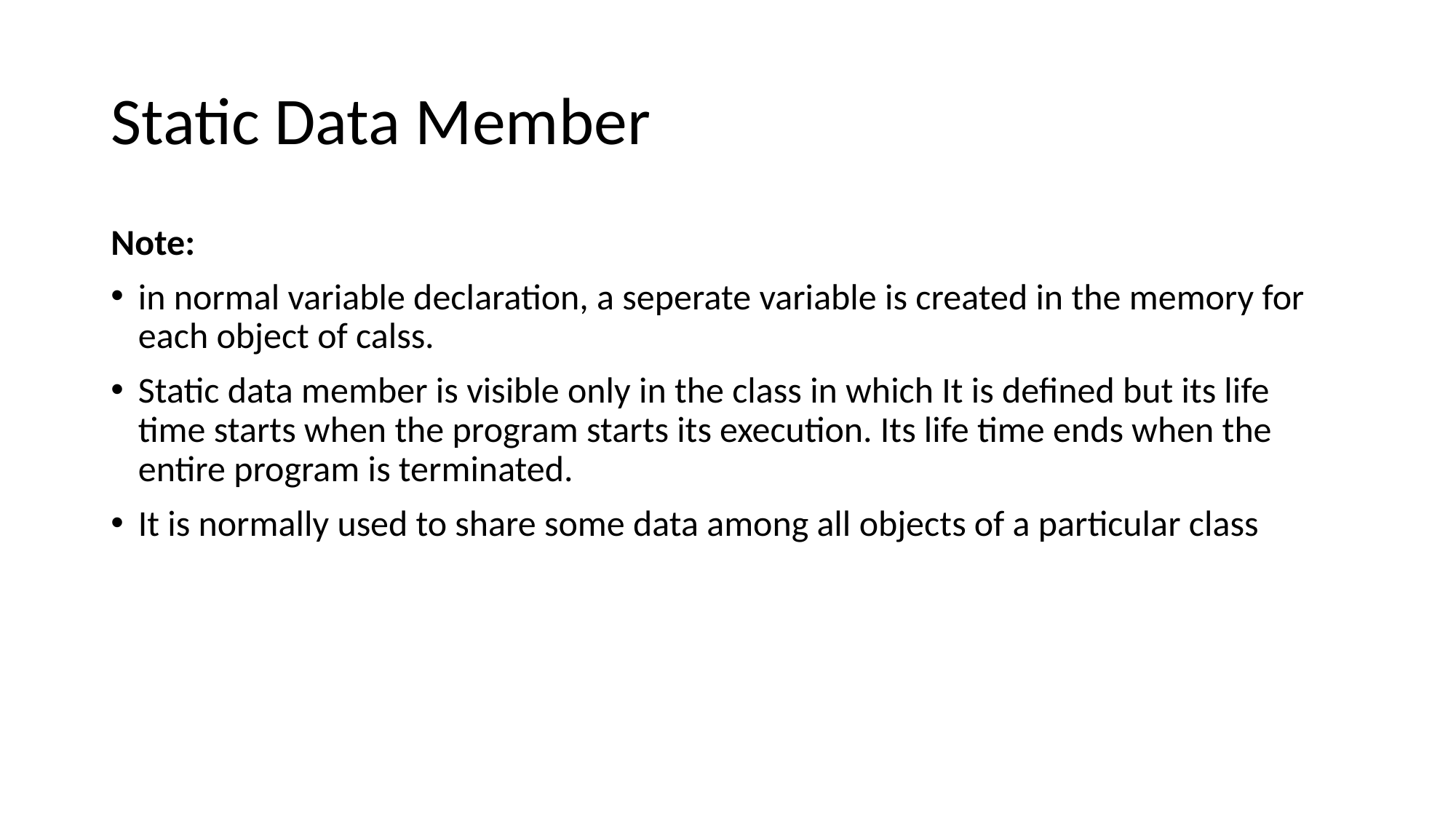

# Static Data Member
Note:
in normal variable declaration, a seperate variable is created in the memory for each object of calss.
Static data member is visible only in the class in which It is defined but its life time starts when the program starts its execution. Its life time ends when the entire program is terminated.
It is normally used to share some data among all objects of a particular class